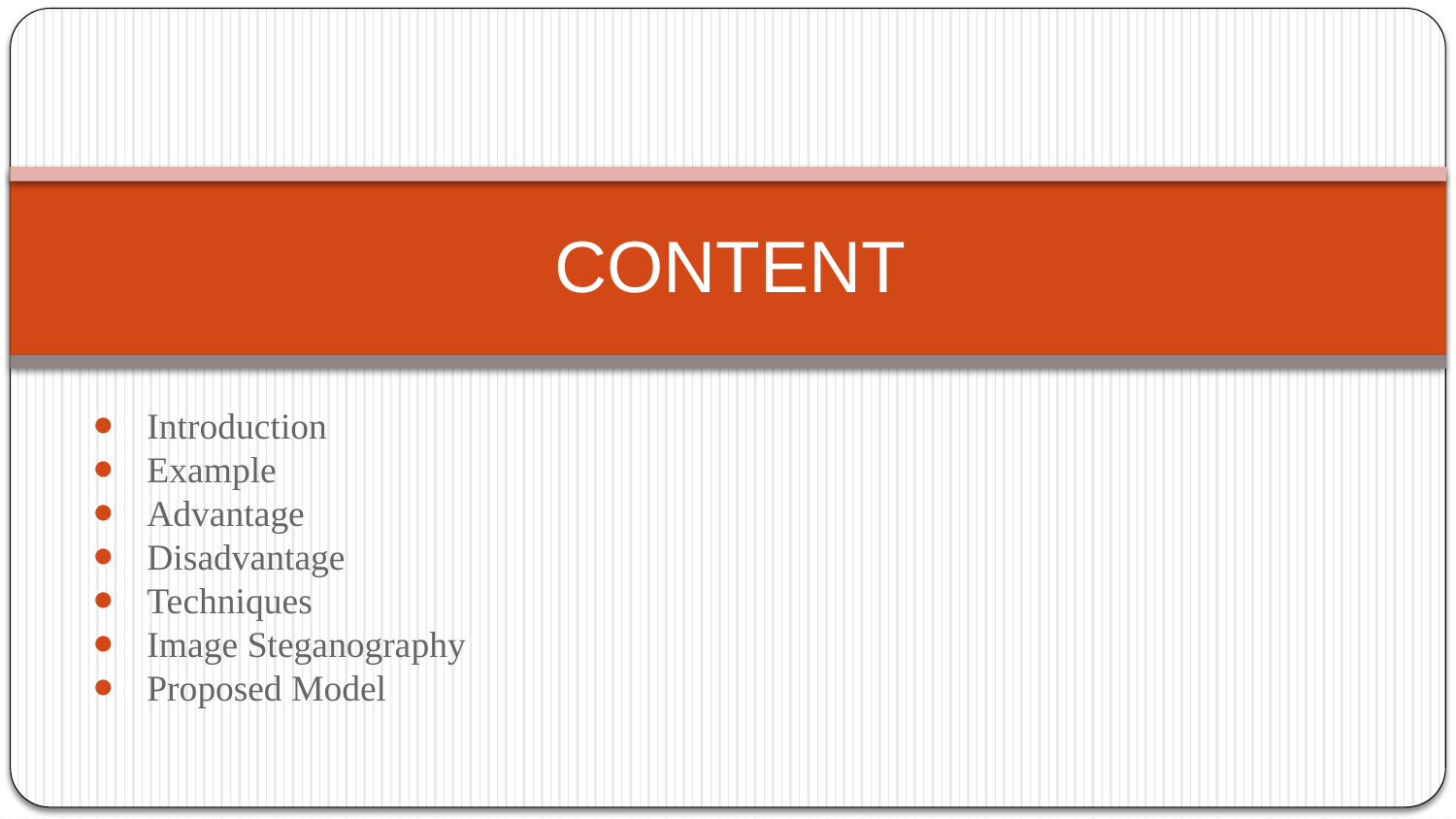

# CONTENT
Introduction
Example
Advantage
Disadvantage
Techniques
Image Steganography
Proposed Model